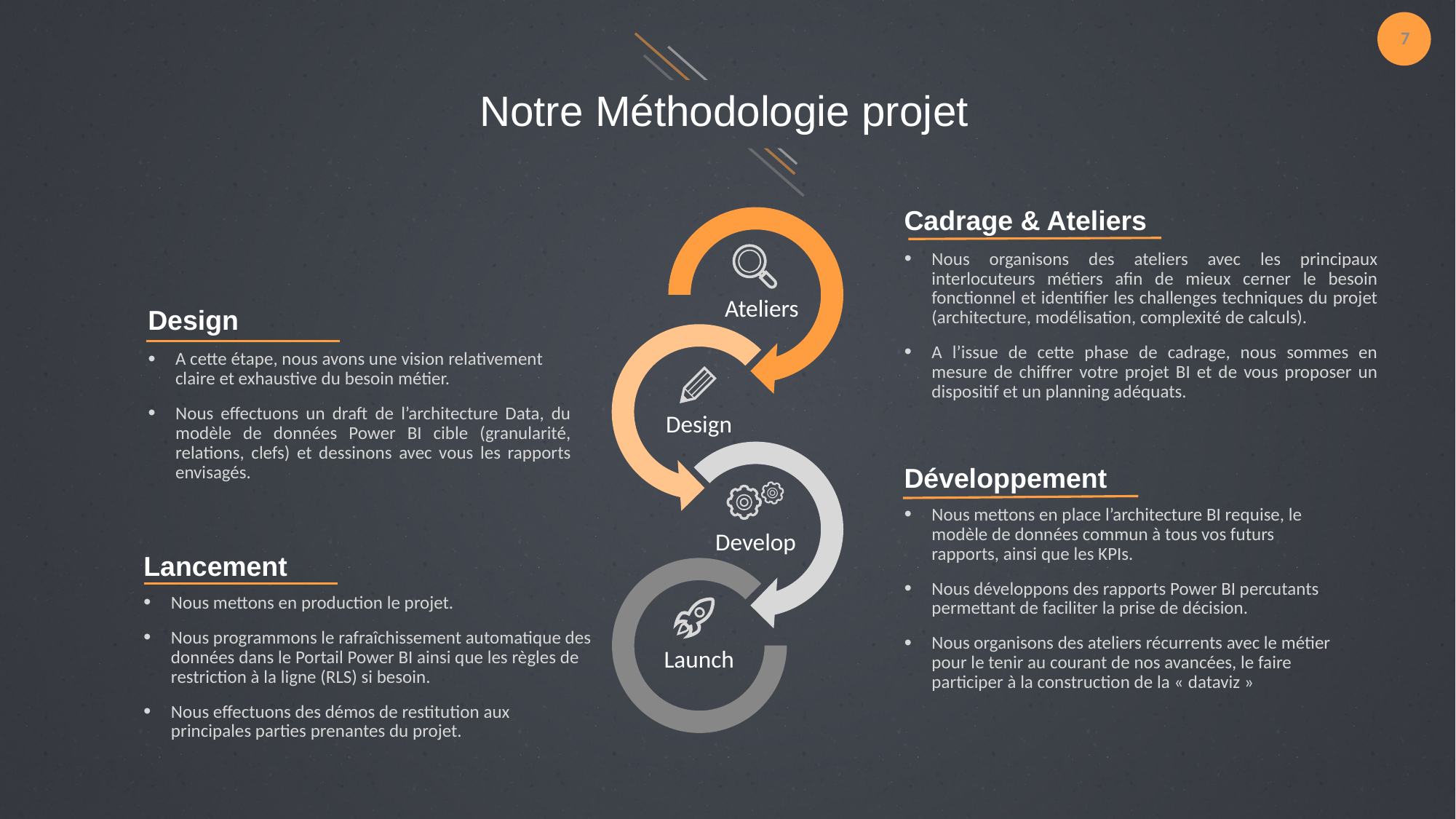

7

Notre Méthodologie projet
Ateliers
Design
Develop
Launch
Cadrage & Ateliers
Nous organisons des ateliers avec les principaux interlocuteurs métiers afin de mieux cerner le besoin fonctionnel et identifier les challenges techniques du projet (architecture, modélisation, complexité de calculs).
A l’issue de cette phase de cadrage, nous sommes en mesure de chiffrer votre projet BI et de vous proposer un dispositif et un planning adéquats.

Design
A cette étape, nous avons une vision relativement claire et exhaustive du besoin métier.
Nous effectuons un draft de l’architecture Data, du modèle de données Power BI cible (granularité, relations, clefs) et dessinons avec vous les rapports envisagés.

Développement

Nous mettons en place l’architecture BI requise, le modèle de données commun à tous vos futurs rapports, ainsi que les KPIs.
Nous développons des rapports Power BI percutants permettant de faciliter la prise de décision.
Nous organisons des ateliers récurrents avec le métier pour le tenir au courant de nos avancées, le faire participer à la construction de la « dataviz »
Lancement
Nous mettons en production le projet.
Nous programmons le rafraîchissement automatique des données dans le Portail Power BI ainsi que les règles de restriction à la ligne (RLS) si besoin.
Nous effectuons des démos de restitution aux principales parties prenantes du projet.